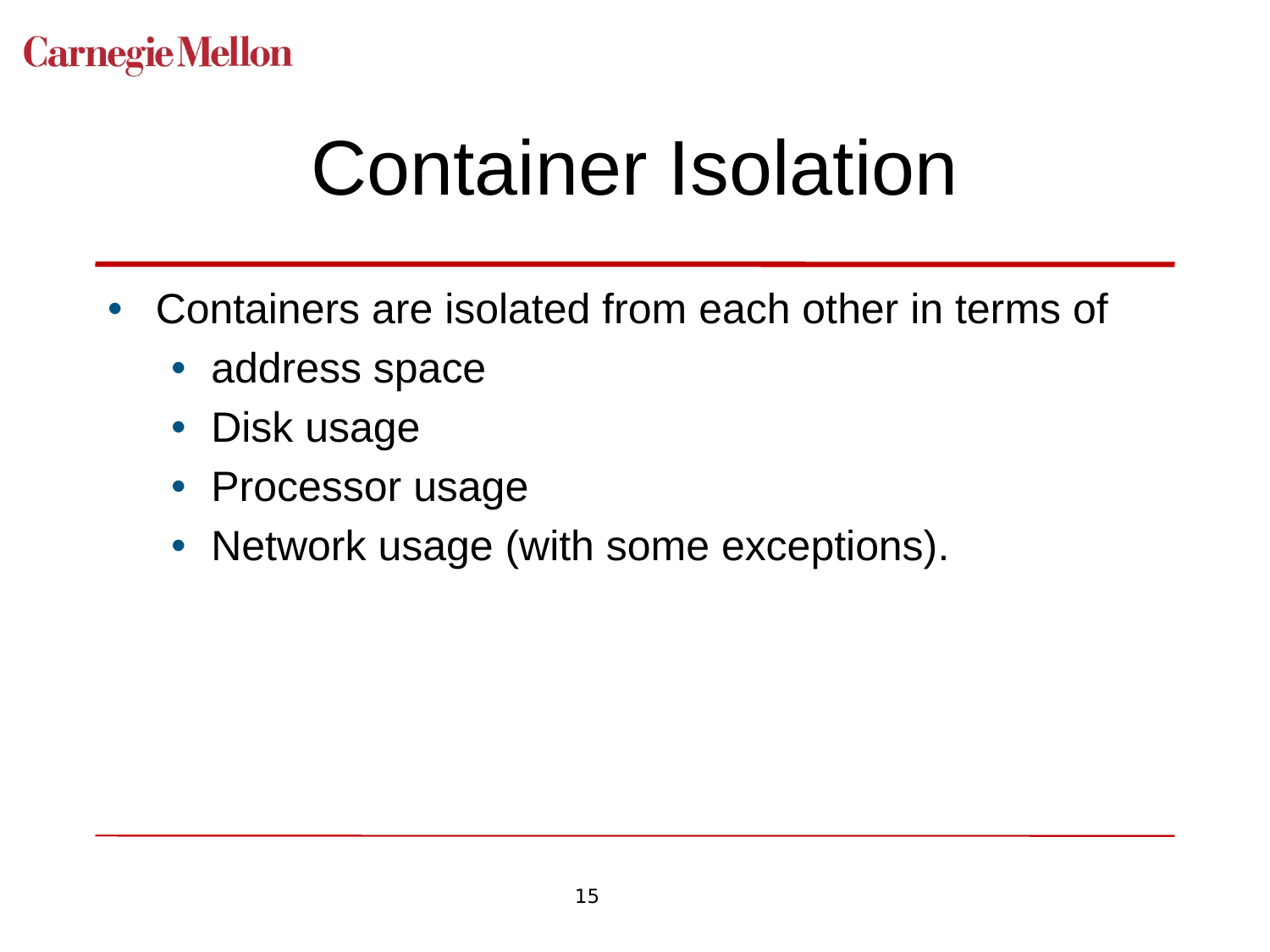

# Container Isolation
Containers are isolated from each other in terms of
address space
Disk usage
Processor usage
Network usage (with some exceptions).